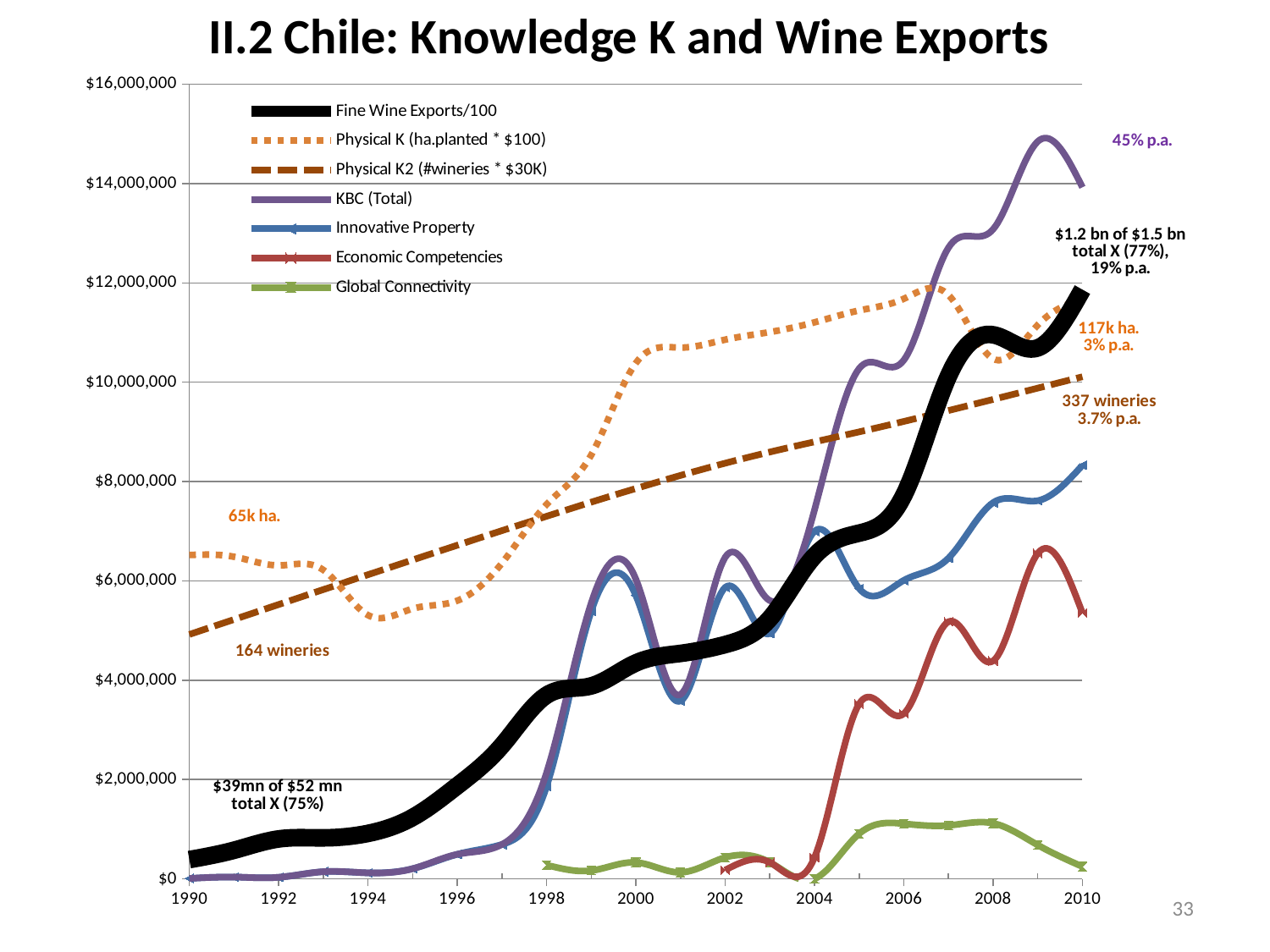

# II.2 Chile: Knowledge K and Wine Exports

### Chart

| Category | Fine Wine Exports/100 | Physical K (ha.planted * $100) | Physical K2 (#wineries * $30K) |  |  |  |  |
|---|---|---|---|---|---|---|---|
33